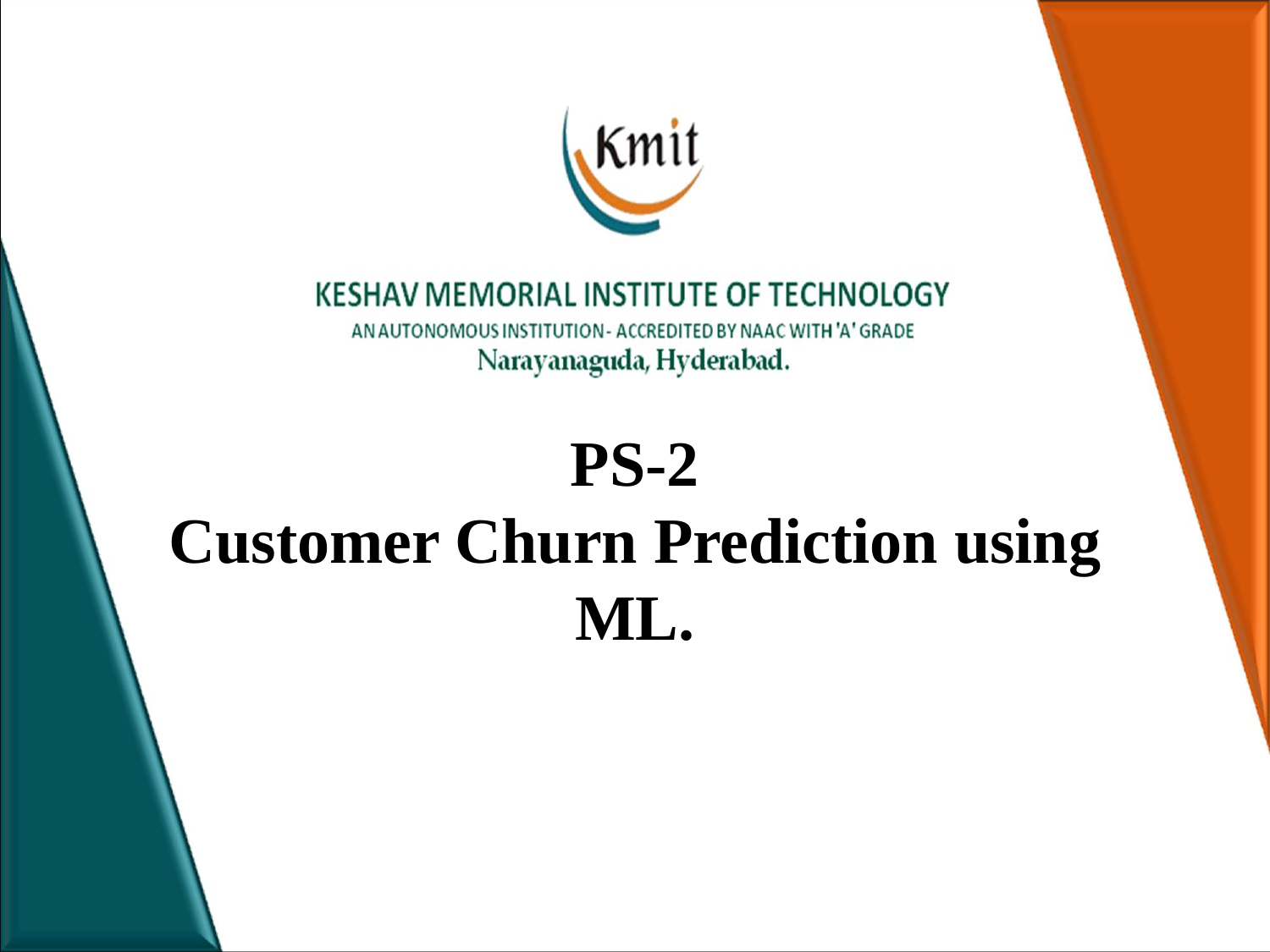

# PS-2 Customer Churn Prediction using ML.